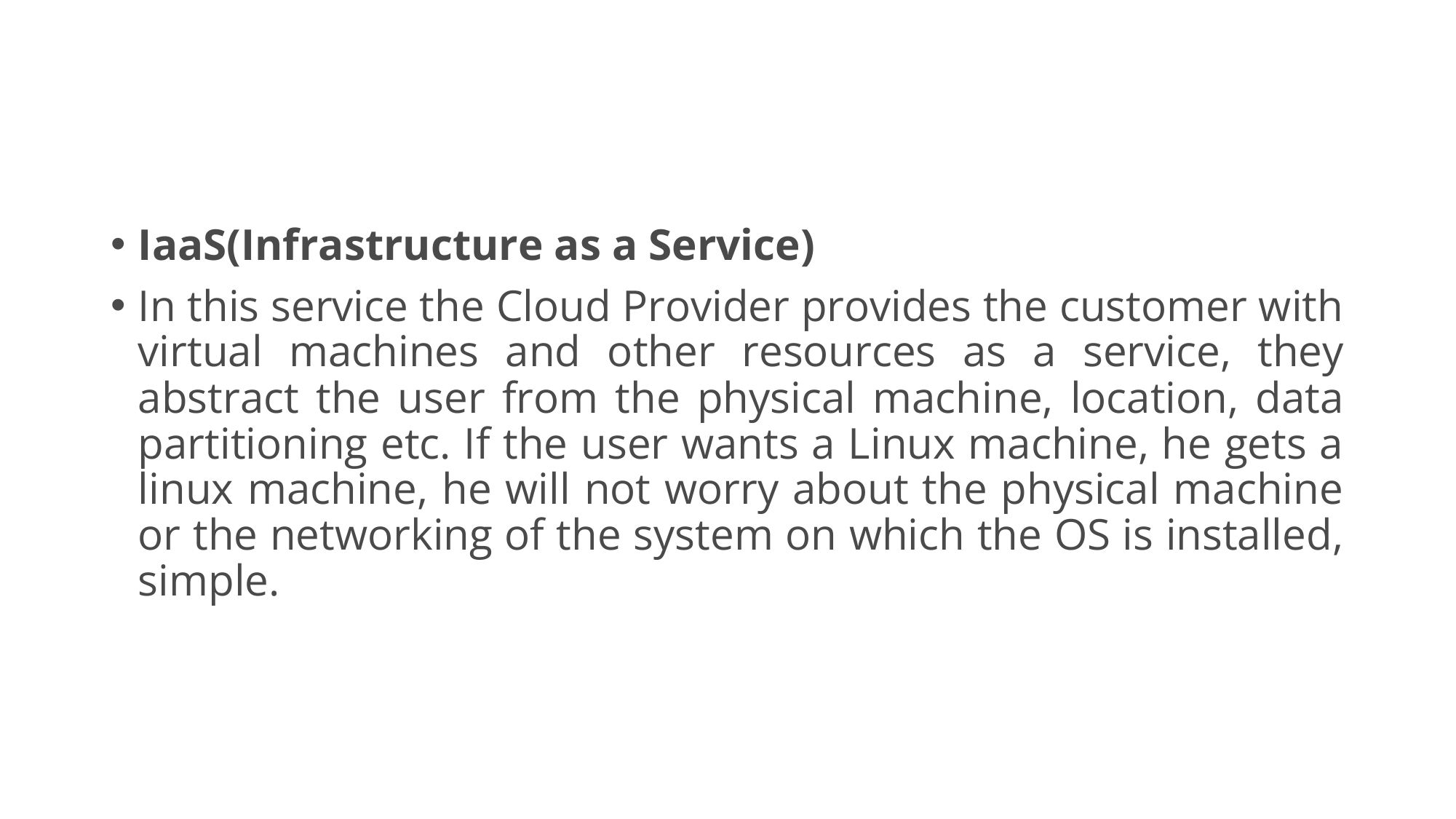

#
IaaS(Infrastructure as a Service)
In this service the Cloud Provider provides the customer with virtual machines and other resources as a service, they abstract the user from the physical machine, location, data partitioning etc. If the user wants a Linux machine, he gets a linux machine, he will not worry about the physical machine or the networking of the system on which the OS is installed, simple.